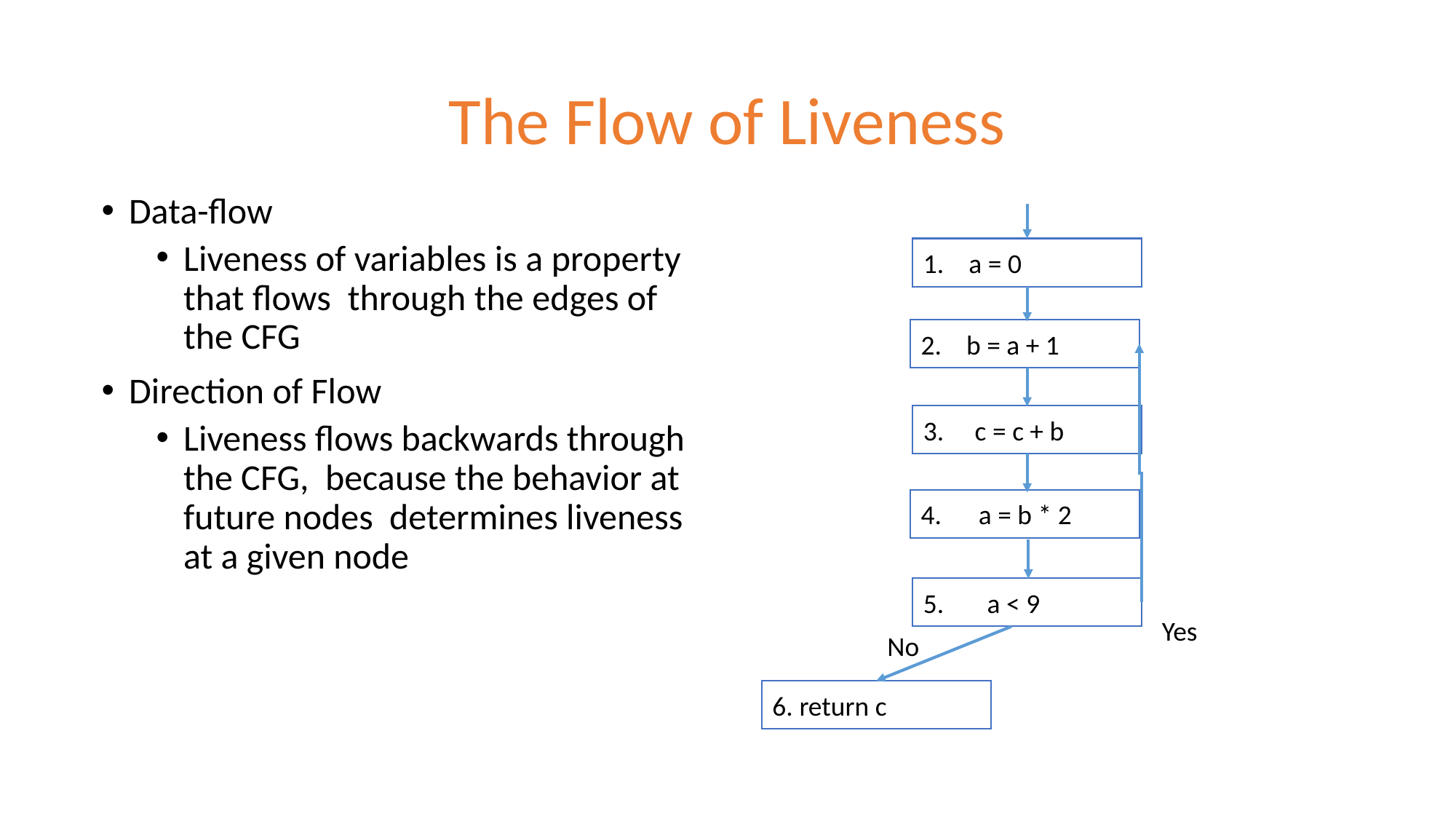

# The Flow of Liveness
Data-flow
Liveness of variables is a property that flows  through the edges of the CFG
Direction of Flow
Liveness flows backwards through the CFG,  because the behavior at future nodes  determines liveness at a given node

1.    a = 0
2.    b = a + 1
3.     c = c + b
5.       a < 9
Yes
No
6. return c
4.      a = b * 2